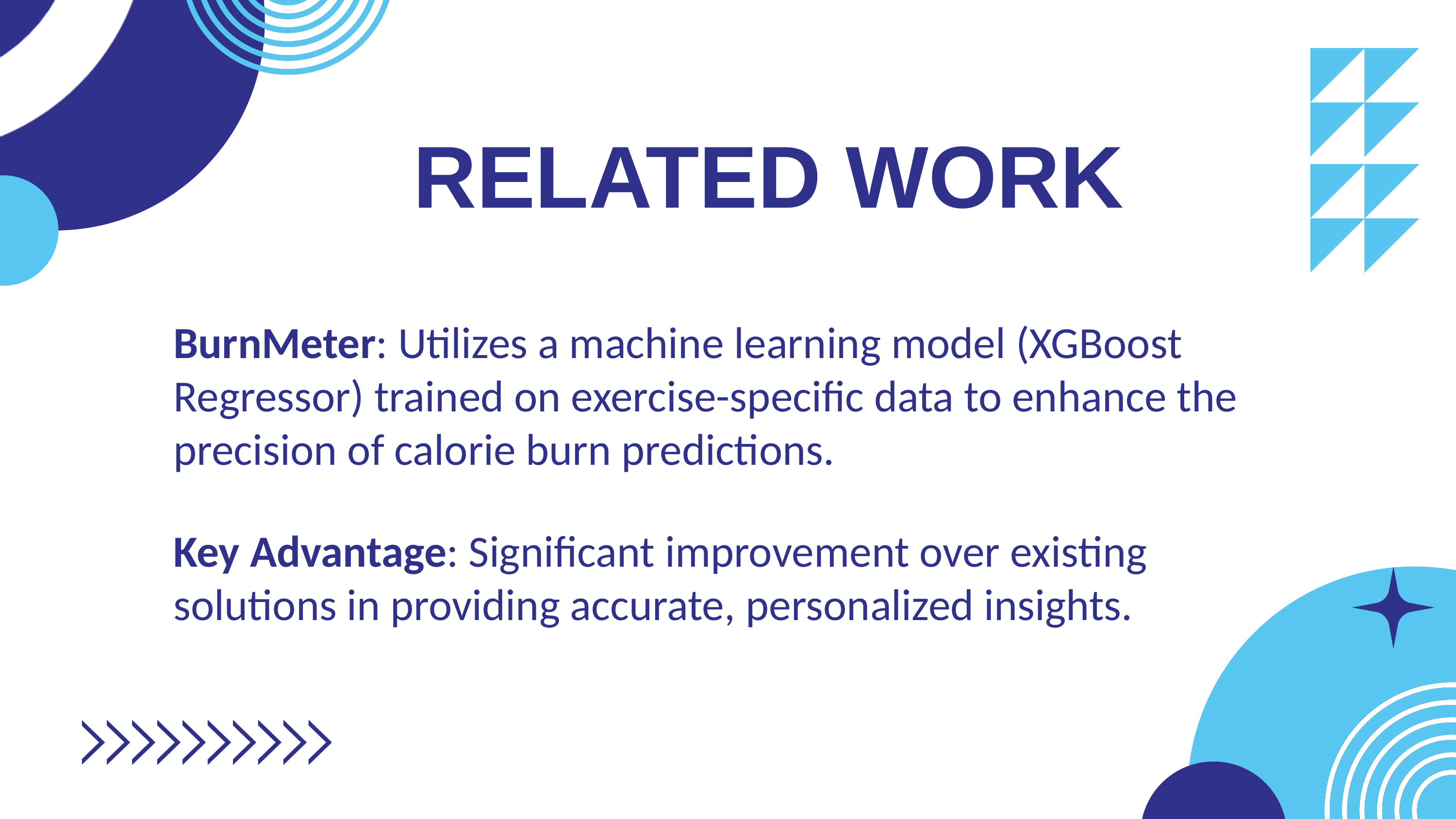

RELATED WORK

BurnMeter: Utilizes a machine learning model (XGBoost Regressor) trained on exercise-specific data to enhance the precision of calorie burn predictions.

Key Advantage: Significant improvement over existing solutions in providing accurate, personalized insights.